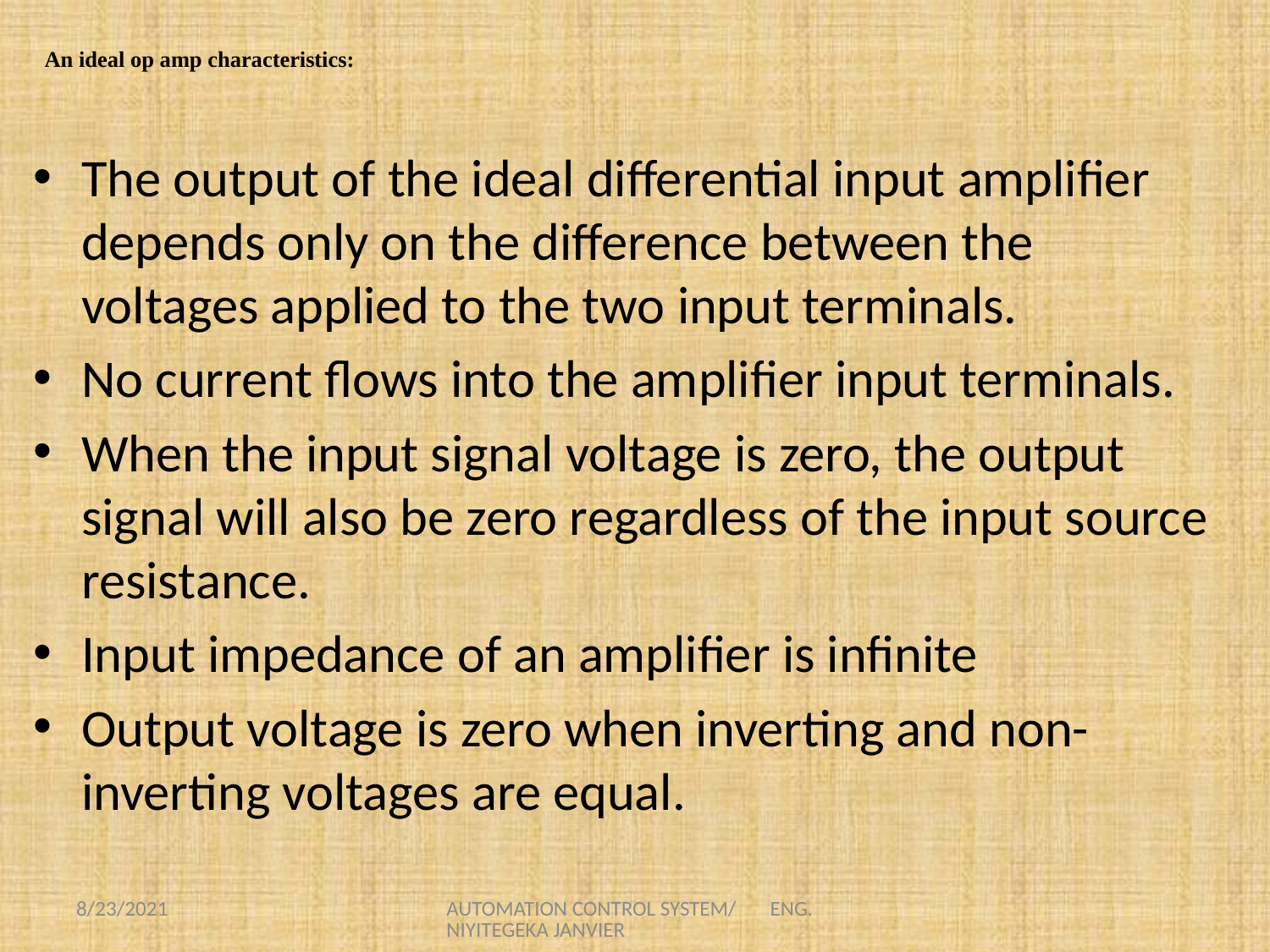

# An ideal op amp characteristics:
The output of the ideal differential input amplifier depends only on the difference between the voltages applied to the two input terminals.
No current flows into the amplifier input terminals.
When the input signal voltage is zero, the output signal will also be zero regardless of the input source resistance.
Input impedance of an amplifier is infinite
Output voltage is zero when inverting and non-inverting voltages are equal.

8/23/2021
AUTOMATION CONTROL SYSTEM/       ENG. NIYITEGEKA JANVIER